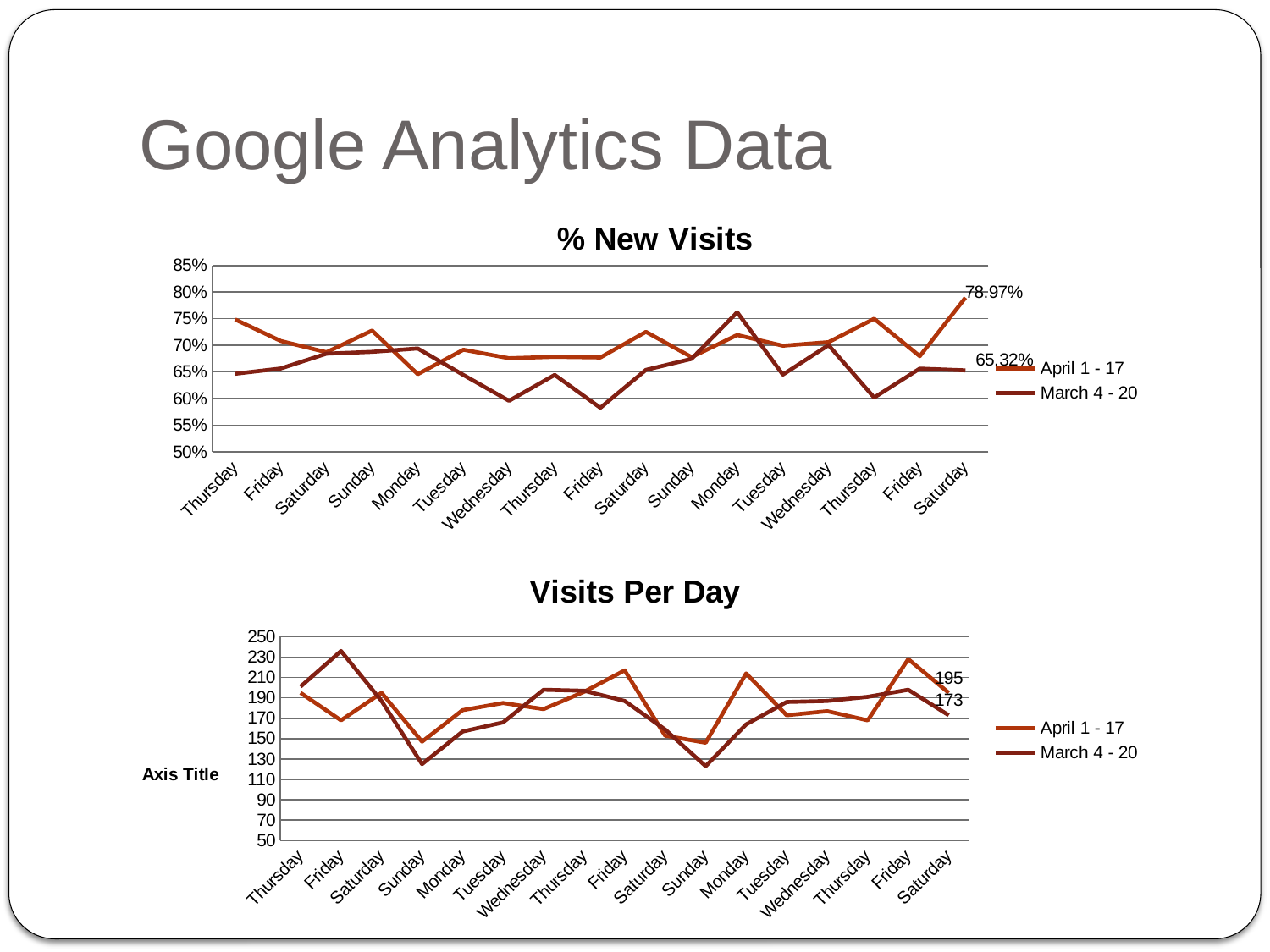

# Google Analytics Data

### Chart: % New Visits

| Category | April 1 - 17 | March 4 - 20 |
|---|---|---|
| Thursday | 0.7487000000000014 | 0.6468000000000015 |
| Friday | 0.7083 | 0.6568000000000016 |
| Saturday | 0.6872 | 0.6845 |
| Sunday | 0.7279000000000011 | 0.688 |
| Monday | 0.6461000000000012 | 0.6943 |
| Tuesday | 0.6919000000000006 | 0.6446 |
| Wednesday | 0.6760000000000016 | 0.596 |
| Thursday | 0.678600000000002 | 0.6447000000000016 |
| Friday | 0.6774000000000012 | 0.5829 |
| Saturday | 0.7255 | 0.6541000000000012 |
| Sunday | 0.6781000000000015 | 0.6748000000000017 |
| Monday | 0.7196000000000012 | 0.7622000000000007 |
| Tuesday | 0.6994 | 0.6452000000000011 |
| Wednesday | 0.7062 | 0.7005 |
| Thursday | 0.7500000000000012 | 0.6021000000000006 |
| Friday | 0.6798000000000017 | 0.6566000000000017 |
| Saturday | 0.7897000000000006 | 0.6532000000000012 |

### Chart: Visits Per Day

| Category | April 1 - 17 | March 4 - 20 |
|---|---|---|
| Thursday | 195.0 | 201.0 |
| Friday | 168.0 | 236.0 |
| Saturday | 195.0 | 187.0 |
| Sunday | 147.0 | 125.0 |
| Monday | 178.0 | 157.0 |
| Tuesday | 185.0 | 166.0 |
| Wednesday | 179.0 | 198.0 |
| Thursday | 196.0 | 197.0 |
| Friday | 217.0 | 187.0 |
| Saturday | 153.0 | 159.0 |
| Sunday | 146.0 | 123.0 |
| Monday | 214.0 | 164.0 |
| Tuesday | 173.0 | 186.0 |
| Wednesday | 177.0 | 187.0 |
| Thursday | 168.0 | 191.0 |
| Friday | 228.0 | 198.0 |
| Saturday | 195.0 | 173.0 |